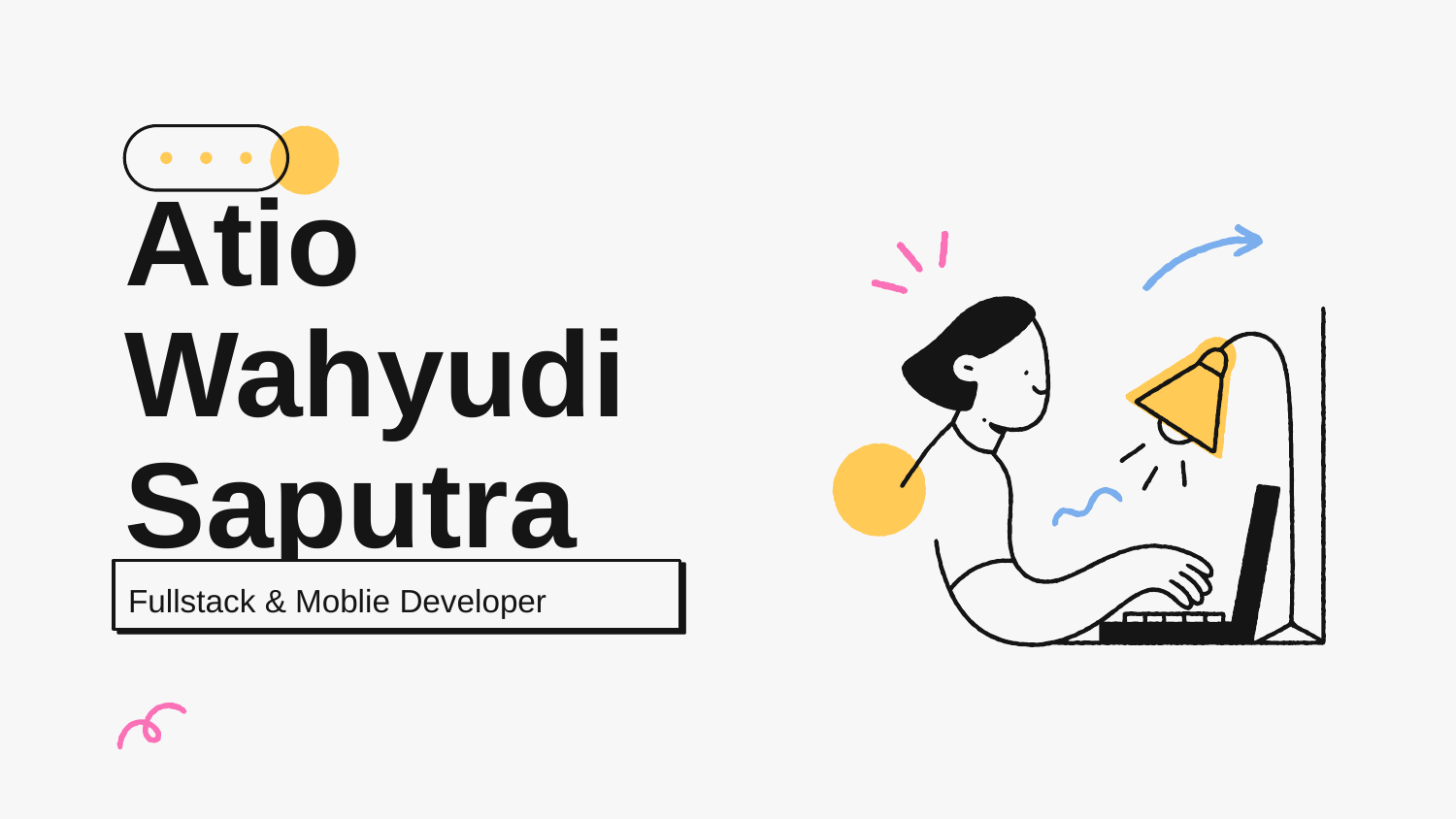

# Atio Wahyudi Saputra
Fullstack & Moblie Developer